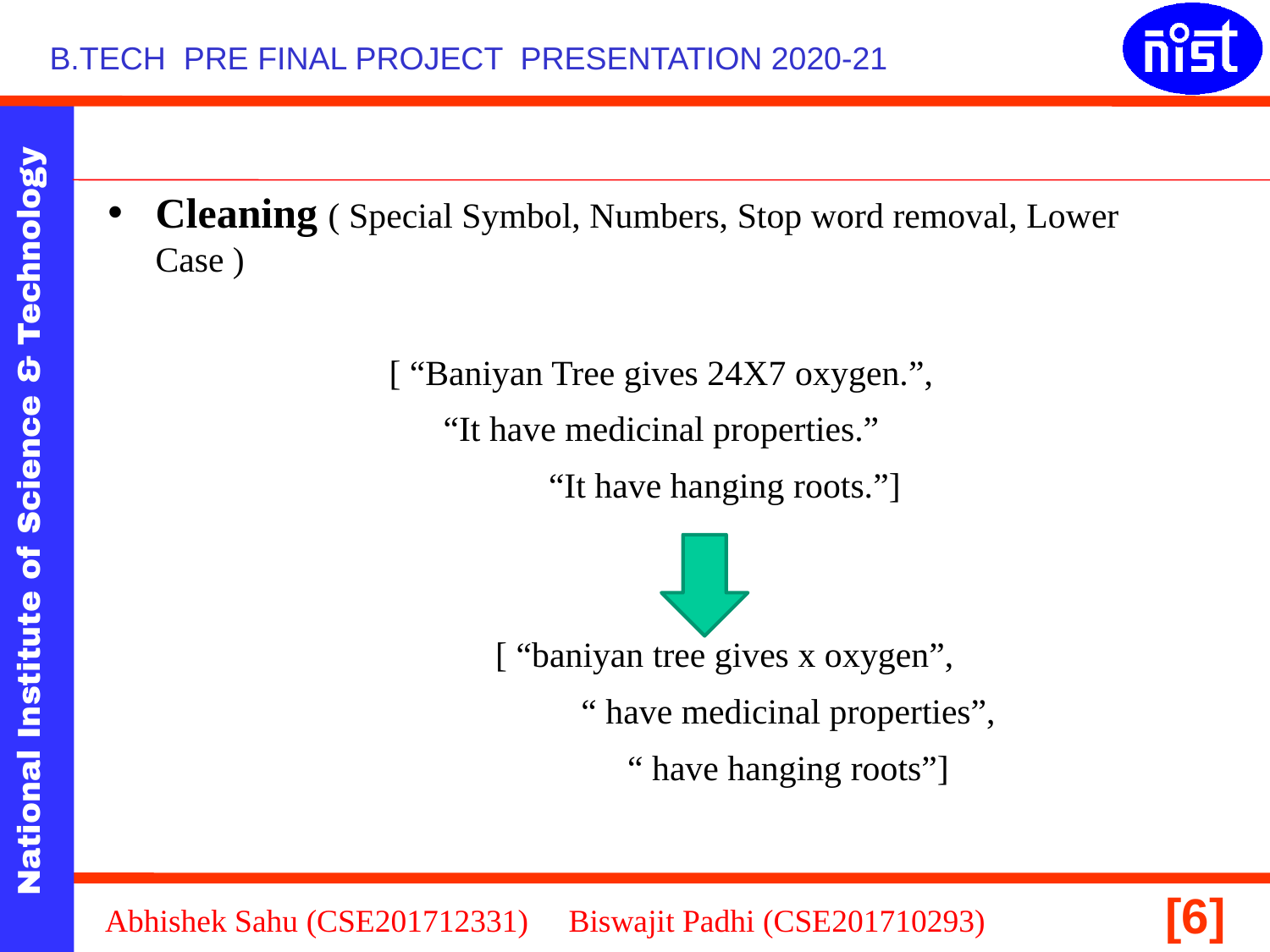

Cleaning ( Special Symbol, Numbers, Stop word removal, Lower Case )

[ “Baniyan Tree gives 24X7 oxygen.”,
“It have medicinal properties.”
	“It have hanging roots.”]

	[ “baniyan tree gives x oxygen”,
	 	“ have medicinal properties”,
		“ have hanging roots”]